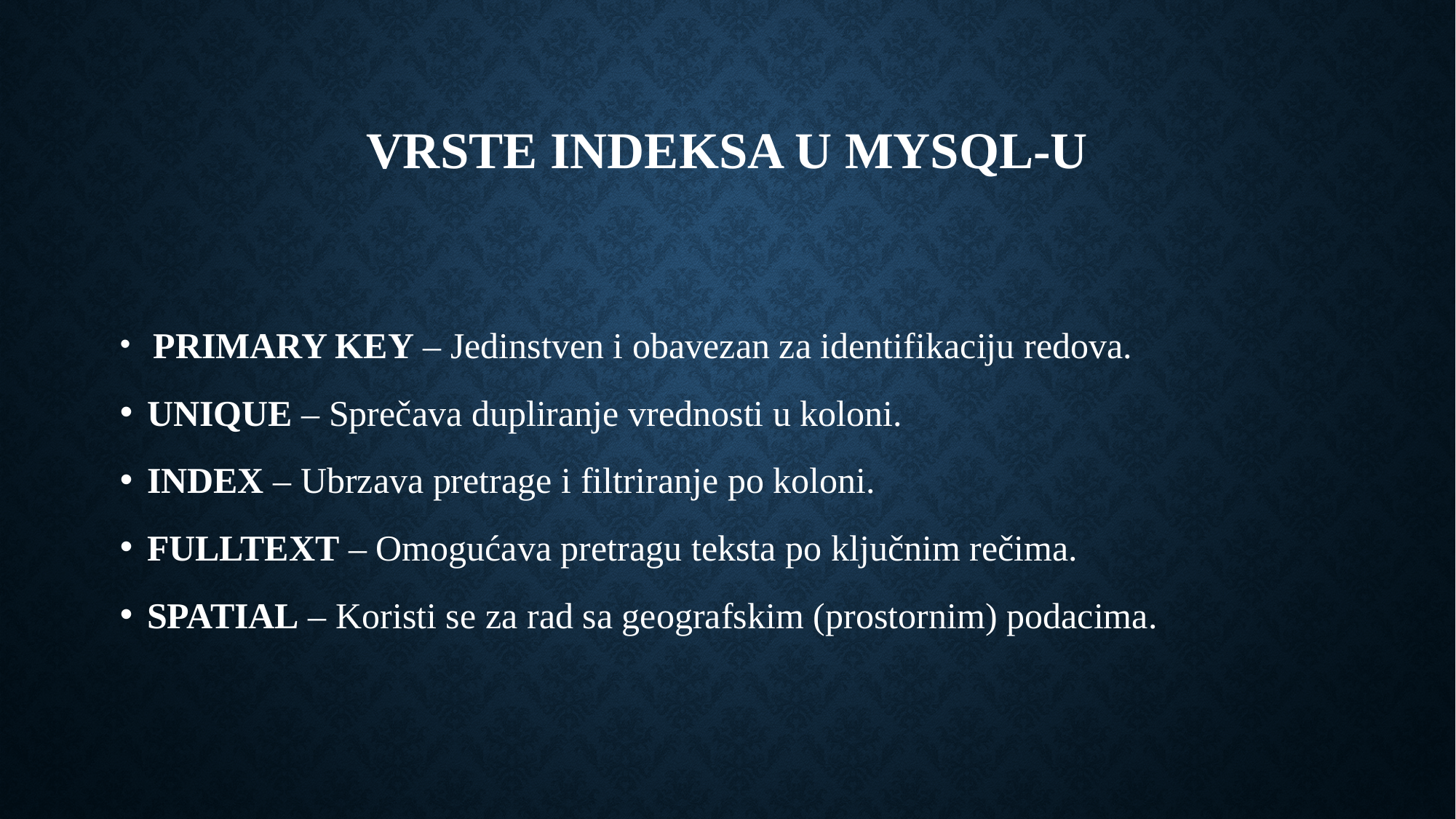

# Vrste indeksa u mysql-u
 PRIMARY KEY – Jedinstven i obavezan za identifikaciju redova.
UNIQUE – Sprečava dupliranje vrednosti u koloni.
INDEX – Ubrzava pretrage i filtriranje po koloni.
FULLTEXT – Omogućava pretragu teksta po ključnim rečima.
SPATIAL – Koristi se za rad sa geografskim (prostornim) podacima.